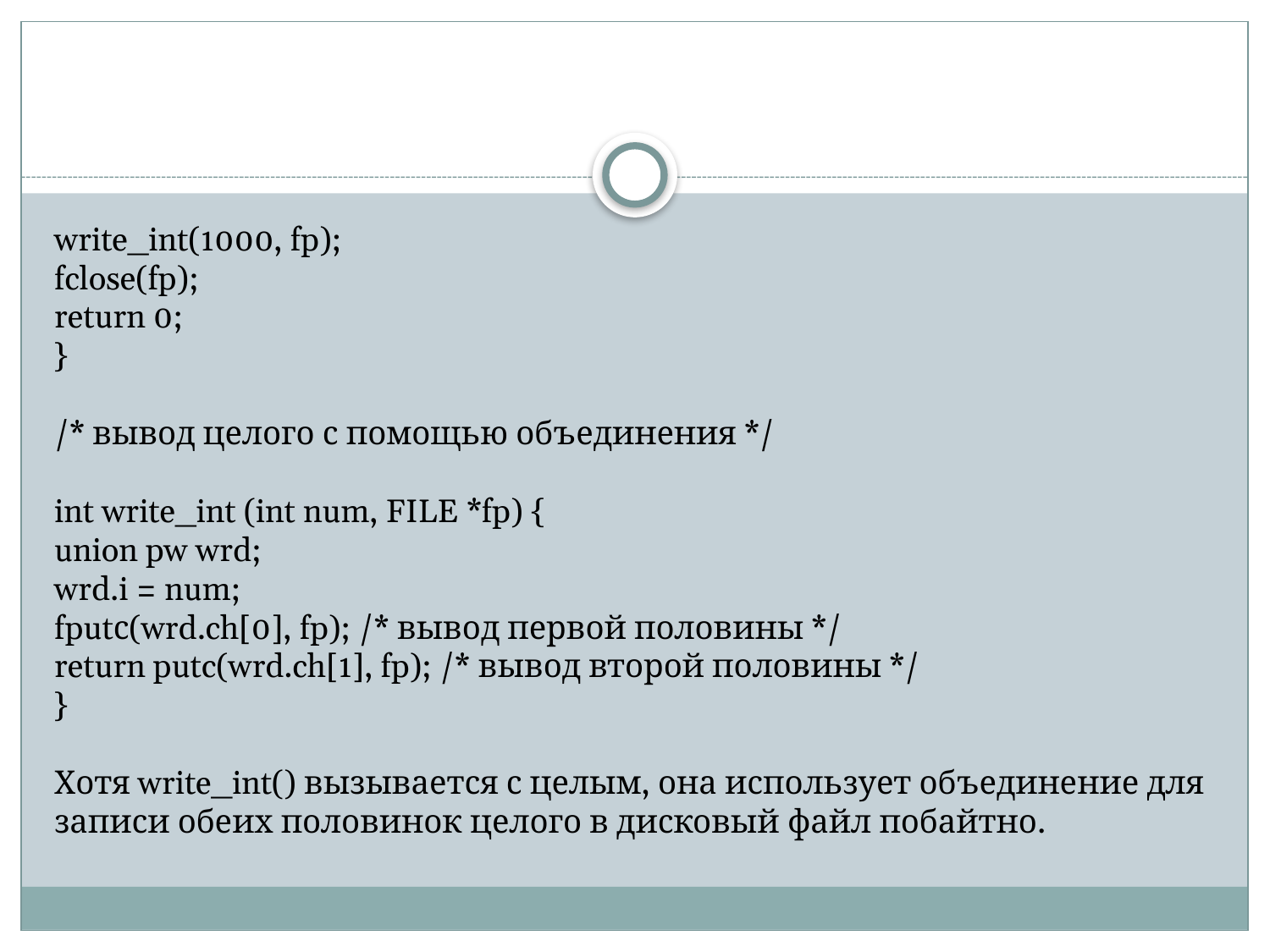

#
write_int(1000, fp);
fclose(fp);
return 0;
}
/* вывод целого с помощью объединения */
int write_int (int num, FILE *fp) {
union pw wrd;
wrd.i = num;
fputс(wrd.ch[0], fp); /* вывод первой половины */
return putc(wrd.ch[1], fp); /* вывод второй половины */
}
Хотя write_int() вызывается с целым, она использует объединение для записи обеих половинок целого в дисковый файл побайтно.